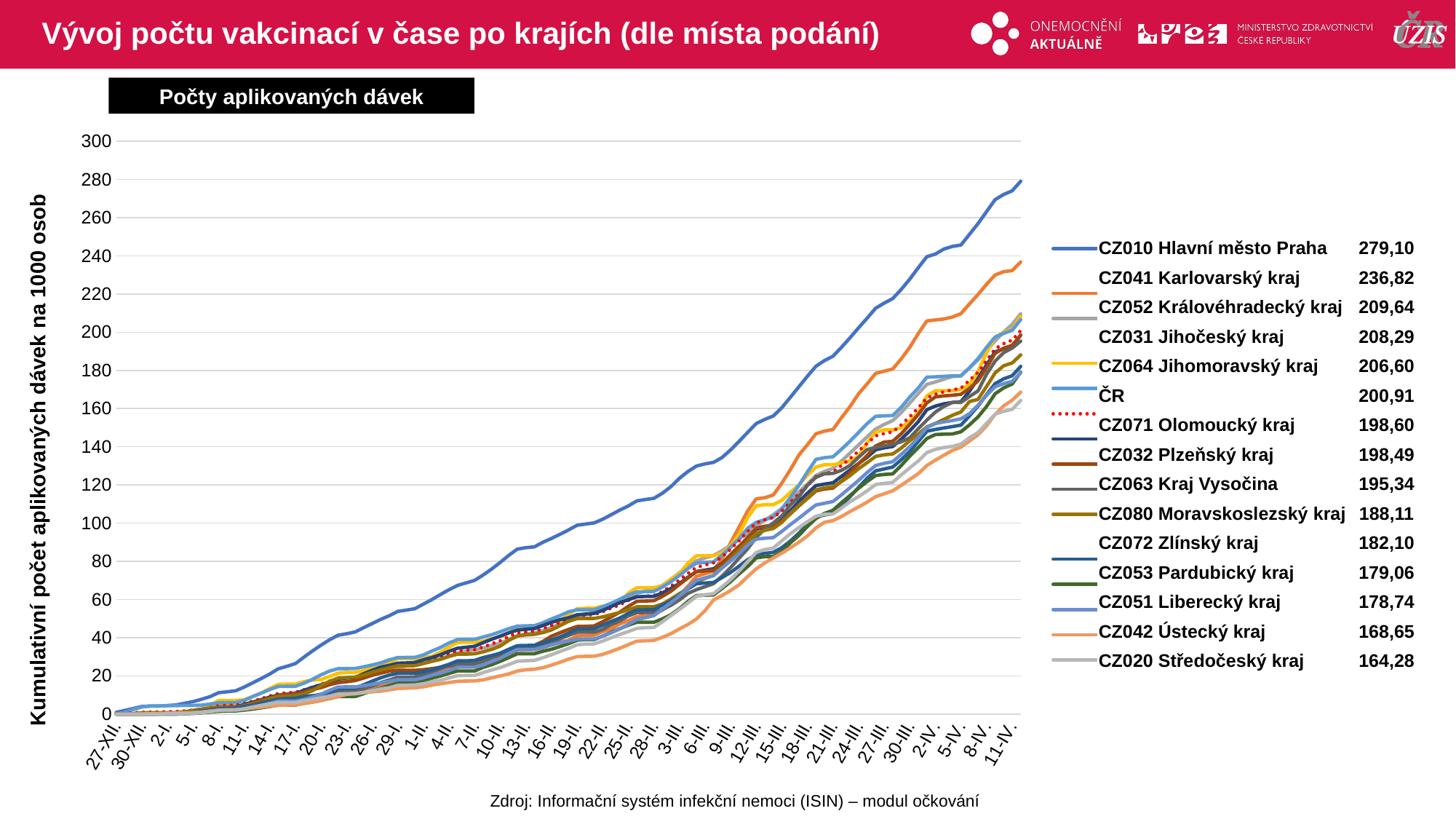

# Vývoj počtu vakcinací v čase po krajích (dle místa podání)
Počty aplikovaných dávek

### Chart

| Category | CZ010 Hlavní město Praha | CZ041 Karlovarský kraj | CZ052 Královéhradecký kraj | CZ031 Jihočeský kraj | CZ064 Jihomoravský kraj | ČR | CZ071 Olomoucký kraj | CZ032 Plzeňský kraj | CZ063 Kraj Vysočina | CZ080 Moravskoslezský kraj | CZ072 Zlínský kraj | CZ053 Pardubický kraj | CZ051 Liberecký kraj | CZ042 Ústecký kraj | CZ020 Středočeský kraj |
|---|---|---|---|---|---|---|---|---|---|---|---|---|---|---|---|
| 27-XII. | 0.8887869 | 0.0 | 0.0 | 0.0 | 0.0604032 | 0.1168886 | 0.0 | 0.0 | 0.0 | 0.000833 | 0.0 | 0.0 | 0.0 | 0.0 | 0.0 |
| 28-XII. | 1.8855572 | 0.0 | 0.0 | 0.0 | 0.8766859 | 0.3313092 | 0.0 | 0.0 | 0.0 | 0.000833 | 0.0 | 0.0 | 0.0 | 0.0 | 0.0 |
| 29-XII. | 2.9034711 | 0.0 | 0.0 | 0.0 | 2.3775387 | 0.6532672 | 0.0 | 0.0 | 0.0 | 0.2557185 | 0.0 | 0.0 | 0.0 | 0.0 | 0.0 |
| 30-XII. | 3.9742441 | 0.0 | 0.0 | 0.0 | 3.6745306 | 0.9773761 | 0.0 | 0.0 | 0.0 | 0.6597037 | 0.0 | 0.0 | 0.0 | 0.0207073 | 0.0 |
| 31-XII. | 4.1683122 | 0.0 | 0.0 | 0.0 | 4.2106093 | 1.0994078 | 0.3338528 | 0.0254281 | 0.0 | 0.6796947 | 0.0 | 0.0210461 | 0.0 | 0.1790576 | 0.0129951 |
| 1-I. | 4.1683122 | 0.0 | 0.0 | 0.0 | 4.2357773 | 1.1237206 | 0.4588499 | 0.0881507 | 0.0470761 | 0.6796947 | 0.0017166 | 0.0210461 | 0.0 | 0.2874666 | 0.0129951 |
| 2-I. | 4.47716 | 0.0 | 0.2284069 | 0.0 | 4.3515502 | 1.2405158 | 0.5822647 | 0.1864726 | 0.268726 | 0.6796947 | 0.0017166 | 0.0210461 | 0.0 | 0.401966 | 0.181209 |
| 3-I. | 4.7444757 | 0.0 | 0.543826 | 0.0 | 4.4236985 | 1.3258912 | 0.6787814 | 0.2525856 | 0.5041064 | 0.6796947 | 0.0017166 | 0.0210461 | 0.0 | 0.4981942 | 0.181209 |
| 4-I. | 5.6317523 | 0.5938968 | 0.6707188 | 0.4502525 | 4.4748735 | 1.6591641 | 1.0806706 | 0.3848116 | 0.9120991 | 1.2227841 | 0.4411601 | 0.1243634 | 0.1825599 | 0.6017309 | 0.2714525 |
| 5-I. | 6.4925994 | 1.550919 | 0.8048625 | 1.0557646 | 4.5394714 | 2.0792152 | 1.5490139 | 0.7119863 | 1.2161322 | 1.9491245 | 1.0230794 | 0.3022986 | 0.5341567 | 0.7929692 | 0.4649346 |
| 6-I. | 7.7642366 | 2.4027367 | 0.9281298 | 2.077372 | 4.6502107 | 2.6226071 | 1.8591331 | 1.179863 | 1.939927 | 2.6071623 | 1.6496296 | 0.6352098 | 1.1043747 | 0.974463 | 0.7869235 |
| 7-I. | 9.1408368 | 3.3869085 | 1.1184689 | 4.5242616 | 5.229914 | 3.3661123 | 2.4224109 | 1.8308219 | 2.6656833 | 3.1577483 | 2.2916291 | 0.9509013 | 1.6498005 | 1.4677849 | 1.1543951 |
| 8-I. | 11.17439931 | 4.208182879 | 2.313073397 | 7.107779587 | 5.882604621 | 4.294021127 | 3.289478889 | 2.361421192 | 3.26590338 | 3.503426378 | 2.852949507 | 1.448354768 | 1.987874417 | 1.95745251 | 1.99618667 |
| 9-I. | 11.6591921 | 4.20818288 | 2.82970813 | 7.11709516 | 5.92874599 | 4.48179104 | 3.51890382 | 2.86320201 | 3.32670999 | 3.51342189 | 3.02289054 | 1.61098377 | 1.98787442 | 2.15112703 | 2.13552267 |
| 10-I. | 12.18551708 | 4.208182879 | 3.407976478 | 7.117095157 | 5.985793493 | 4.642629811 | 3.727759626 | 3.220890356 | 3.385555096 | 3.513421888 | 3.199697883 | 1.610983772 | 1.987874417 | 2.268062585 | 2.181727348 |
| 11-I. | 14.13374996 | 4.61882008 | 4.013436129 | 7.494375725 | 7.126743619 | 5.556979519 | 5.045766319 | 4.490599238 | 4.489881584 | 4.368038023 | 3.937825613 | 2.058691851 | 2.76093669 | 2.564055715 | 2.700808077 |
| 12-I. | 16.353829 | 5.2127169 | 5.4654516 | 9.1292582 | 9.1871653 | 6.8051632 | 6.2640918 | 5.9213526 | 5.1254087 | 5.266801 | 4.657071 | 2.5886711 | 3.662467 | 3.156042 | 3.6566674 |
| 13-I. | 18.60788944 | 6.037384954 | 6.810514695 | 10.99547729 | 10.95899375 | 8.064381142 | 7.518808889 | 7.352106038 | 5.809973461 | 6.3179955 | 5.771128906 | 3.254493344 | 4.503144087 | 3.623784205 | 4.508566276 |
| 14-I. | 21.0054241 | 6.87562783 | 8.29878527 | 13.4159728 | 12.8415615 | 9.48191307 | 8.88270057 | 8.33193479 | 7.04572069 | 8.02306297 | 6.79077512 | 3.95666798 | 5.6458338 | 4.14633998 | 5.30198731 |
| 15-I. | 23.7216232 | 7.74780767 | 9.75261354 | 15.5181863 | 14.4430863 | 10.7830239 | 9.92697958 | 9.86101011 | 7.45371342 | 9.12923279 | 7.8344534 | 4.70476139 | 6.76373143 | 4.58484832 | 6.05425729 |
| 16-I. | 25.00836305 | 7.992153775 | 10.59373114 | 15.62997316 | 14.485033 | 11.09843623 | 10.2022895 | 10.28311626 | 7.45371342 | 9.402443403 | 8.095372969 | 4.704761395 | 6.763731434 | 4.716400821 | 6.054257292 |
| 17-I. | 26.43404665 | 7.992153775 | 11.25176064 | 15.62997316 | 14.54124157 | 11.39991541 | 10.67063282 | 10.38313338 | 7.45371342 | 9.65316412 | 8.351142811 | 4.704761395 | 6.76598526 | 4.838208693 | 6.054257292 |
| 18-I. | 29.7958811 | 8.39600358 | 12.1037548 | 16.9807307 | 16.1234709 | 12.7327265 | 12.4680585 | 11.4816265 | 8.2186998 | 10.5236065 | 9.24032924 | 5.66714244 | 7.62469292 | 5.49231697 | 6.99134601 |
| 19-I. | 33.06785514 | 8.962750794 | 13.05363756 | 17.82534239 | 18.18221477 | 14.14764008 | 13.95061826 | 12.86152375 | 9.428947477 | 12.268656 | 9.611109681 | 6.33487799 | 8.812459149 | 6.182967605 | 7.703908844 |
| 20-I. | 36.08384047 | 10.15393804 | 14.25730585 | 18.04115308 | 20.55220308 | 15.65830888 | 15.30818098 | 13.84474291 | 10.41950676 | 14.86415685 | 9.842847456 | 7.343177809 | 10.34506074 | 6.989335721 | 8.511768838 |
| 21-I. | 38.9050025 | 10.6426303 | 15.785457 | 19.7024297 | 22.5069191 | 17.2695954 | 16.5565691 | 15.3755134 | 10.9589202 | 17.168122 | 11.4547124 | 8.0721384 | 12.3982961 | 8.14285627 | 9.37594079 |
| 22-I. | 41.2753525 | 11.6098336 | 16.9383682 | 21.3869952 | 23.7602864 | 18.7429534 | 18.349248 | 16.4502737 | 12.1358224 | 18.8140494 | 13.3446627 | 9.17610234 | 14.1540265 | 9.1660424 | 10.4422582 |
| 23-I. | 42.05691105 | 11.73879402 | 17.65259305 | 21.80464319 | 23.77035359 | 19.12915344 | 18.92518374 | 16.9181504 | 12.31235767 | 19.11807946 | 13.44937388 | 9.17801562 | 14.22164124 | 10.32930758 | 10.61552578 |
| 24-I. | 42.99554 | 11.73879 | 18.31244 | 21.80464 | 23.87606 | 19.41904 | 19.23214 | 17.55216 | 12.59285 | 19.35131 | 13.56267 | 9.178016 | 14.22164 | 10.70691 | 10.61553 |
| 25-I. | 45.2714953 | 12.4888008 | 19.5070398 | 22.8184877 | 24.7393223 | 20.5914771 | 21.0786136 | 18.8405134 | 13.2950709 | 20.4033355 | 15.3564899 | 10.6531563 | 14.8549663 | 11.2075423 | 11.2696108 |
| 26-I. | 47.3835912 | 13.6528385 | 21.1657092 | 24.0201962 | 25.6931901 | 21.9410266 | 22.926671 | 20.3221229 | 14.721084 | 21.8693437 | 17.2035258 | 12.3100589 | 15.5739368 | 11.6253433 | 12.2319677 |
| 27-I. | 49.588568 | 15.0714034 | 22.0666477 | 24.8585974 | 26.8282677 | 23.1987484 | 24.62758 | 21.4341777 | 16.4825142 | 23.1162836 | 18.9956313 | 13.5460393 | 16.3695373 | 11.9651873 | 13.1517297 |
| 28-I. | 51.5020649 | 16.28974018 | 22.98208818 | 27.01515177 | 28.39959094 | 24.4243024 | 25.47882566 | 22.43095852 | 17.89283522 | 24.22661821 | 20.38949112 | 14.84324477 | 17.1718993 | 12.63878484 | 13.77910263 |
| 29-I. | 53.756125 | 18.2207531 | 24.4250399 | 29.0319726 | 29.5816488 | 25.7294342 | 26.6544307 | 22.8784928 | 19.2933487 | 25.271149 | 21.3353246 | 16.172976 | 17.9336924 | 13.3818129 | 15.028073 |
| 30-I. | 54.4410271 | 18.2207531 | 25.1537668 | 29.0428408 | 29.6437299 | 25.8973798 | 26.774681 | 22.8784928 | 19.2933487 | 25.3061333 | 21.3353246 | 16.2188948 | 17.9336924 | 13.5657428 | 15.1096531 |
| 31-I. | 55.1704817 | 18.2207531 | 25.7392862 | 29.0428408 | 29.6856766 | 26.0692529 | 27.031004 | 22.8784928 | 19.4110389 | 25.3244584 | 21.3353246 | 16.2188948 | 17.9336924 | 13.6960772 | 15.2165014 |
| 1-II. | 57.586139 | 19.198138 | 26.555025 | 29.407701 | 30.956662 | 27.171934 | 28.437616 | 23.246352 | 20.70367 | 26.468944 | 22.169581 | 17.462528 | 18.941153 | 14.257611 | 15.882138 |
| 2-II. | 59.9693267 | 20.3282383 | 27.6535538 | 30.241444 | 33.0044992 | 28.5058667 | 29.6132212 | 23.7939037 | 22.1591054 | 27.6509135 | 23.2081091 | 18.7960862 | 20.2866867 | 15.1200112 | 16.8625432 |
| 3-II. | 62.6160539 | 21.9911492 | 28.8590349 | 32.5113378 | 34.8635768 | 29.9382669 | 31.0720473 | 24.4635099 | 23.7165392 | 28.6229768 | 24.5762203 | 19.9421423 | 21.4000766 | 15.8825285 | 17.7187738 |
| 4-II. | 65.1396951 | 23.555643 | 30.401688 | 35.0762246 | 37.2083971 | 31.5989272 | 32.8963711 | 25.1873626 | 25.4328548 | 30.1772787 | 26.0318768 | 21.2986596 | 22.7997025 | 16.5147113 | 18.9027687 |
| 5-II. | 67.3839386 | 25.018326 | 31.9769708 | 37.4625631 | 39.0490181 | 33.0963175 | 34.4865233 | 25.7705133 | 26.4744132 | 31.3709092 | 27.8394315 | 22.5786455 | 24.5509252 | 17.1493304 | 20.1134758 |
| 6-II. | 68.6978631 | 25.2219477 | 32.8217139 | 37.5743499 | 39.0918037 | 33.391999 | 34.9849292 | 26.1061639 | 26.4744132 | 31.3825707 | 27.8394315 | 22.5786455 | 24.5509252 | 17.2881913 | 20.208773 |
| 7-II. | 70.01178756 | 25.44593164 | 33.65195496 | 37.57590248 | 39.13542826 | 33.7016136 | 35.49757522 | 26.30789339 | 26.47441317 | 31.56248985 | 28.11923338 | 22.57864547 | 24.5509252 | 17.40390881 | 20.26436298 |
| 8-II. | 72.80500983 | 26.69820541 | 34.58189748 | 38.20004565 | 40.36782219 | 35.13438781 | 37.40101105 | 28.26924609 | 27.64935378 | 32.5820319 | 29.56287389 | 24.4555755 | 25.70263021 | 17.91306572 | 21.66205462 |
| 9-II. | 75.9629594 | 28.120164 | 35.8888927 | 39.4219379 | 41.5532358 | 36.7113558 | 39.1699564 | 29.6304961 | 29.438245 | 33.8789494 | 30.659766 | 25.8293123 | 27.4989294 | 18.9679219 | 23.0568585 |
| 10-II. | 79.4184298 | 30.1699563 | 37.2085772 | 40.5677529 | 43.1111361 | 38.4494432 | 40.8075758 | 30.974794 | 31.8214718 | 35.5748543 | 31.8716688 | 27.6258844 | 29.2118371 | 19.9777092 | 24.3354287 |
| 11-II. | 83.0996838 | 31.3204192 | 39.0213307 | 42.5768108 | 44.7286007 | 40.5352976 | 42.5274717 | 32.8107015 | 33.298484 | 38.6043269 | 33.9178275 | 29.5219473 | 31.7045685 | 21.0228207 | 25.8970025 |
| 12-II. | 86.3943118 | 33.4279043 | 40.9247218 | 44.9336499 | 46.0314651 | 42.5258644 | 43.9704754 | 34.7890063 | 34.6323064 | 40.8291609 | 35.8060612 | 31.572986 | 33.7532962 | 22.5052225 | 27.6686633 |
| 13-II. | 87.1267869 | 33.5534711 | 41.9253617 | 45.3544031 | 46.1984129 | 42.9487208 | 44.388187 | 35.5009925 | 34.6323064 | 41.4463837 | 35.9090558 | 31.5959454 | 33.820911 | 23.2372878 | 27.9321744 |
| 14-II. | 87.5617412 | 33.7638802 | 42.4311199 | 45.3544031 | 46.2789506 | 43.1688455 | 44.7521024 | 35.9349651 | 34.6323064 | 41.7520797 | 36.0223498 | 31.5959454 | 33.820911 | 23.4748132 | 28.0960566 |
| 15-II. | 89.9638067 | 34.7684142 | 43.6746688 | 47.2966993 | 47.8192332 | 44.6335069 | 46.3707349 | 38.0268487 | 35.7719399 | 42.6591723 | 37.2291028 | 32.8893243 | 34.9545854 | 24.2884898 | 29.4937483 |
| 16-II. | 91.9830217 | 36.1496484 | 45.40041 | 48.3043334 | 49.7873722 | 46.2727532 | 48.0210122 | 40.7764719 | 37.4607944 | 44.0293901 | 38.8083529 | 33.92441 | 36.3249115 | 25.607669 | 31.0668733 |
| 17-II. | 94.1366497 | 37.5953629 | 47.1406534 | 48.6086421 | 51.5357105 | 47.9410814 | 49.4481935 | 42.5615232 | 39.3811064 | 46.2817118 | 40.3738703 | 35.3325859 | 37.341387 | 27.1302674 | 32.7533442 |
| 18-II. | 96.397506 | 38.576141 | 49.0313552 | 52.1470059 | 53.5583802 | 49.8290667 | 50.3991203 | 44.292328 | 41.1856897 | 48.524038 | 42.3342002 | 36.8708649 | 38.2136176 | 28.7393494 | 34.4037177 |
| 19-II. | 98.86149197 | 40.89742894 | 50.96193762 | 55.12798816 | 54.56929552 | 51.59810618 | 51.98452568 | 45.86547867 | 42.85689066 | 49.9908791 | 44.46103801 | 38.64447769 | 39.1354324 | 30.06705523 | 36.26129037 |
| 20-II. | 99.50637216 | 41.15874352 | 52.14566562 | 55.3919293 | 54.56929552 | 51.88555873 | 52.35951678 | 45.95362935 | 42.85689066 | 50.06084767 | 44.5983641 | 38.95634272 | 39.27066195 | 30.22418739 | 36.63309367 |
| 21-II. | 100.096128 | 41.331822 | 53.1680586 | 55.3919293 | 54.6087254 | 52.0744508 | 52.7028631 | 46.1384067 | 42.8568907 | 50.0833376 | 44.7013587 | 38.9563427 | 39.2706619 | 30.3045806 | 36.7038446 |
| 22-II. | 102.019442 | 43.1338745 | 54.8865488 | 56.4958243 | 56.1741761 | 53.5723086 | 54.2803573 | 48.3387834 | 44.2730962 | 50.8479941 | 46.4454 | 40.7816141 | 40.7491717 | 31.2193577 | 38.2221016 |
| 23-II. | 104.376199 | 44.735699 | 56.973028 | 57.2907529 | 58.029059 | 55.4117617 | 56.281892 | 50.8493827 | 46.8779729 | 52.0041415 | 48.5035748 | 42.8364794 | 42.531948 | 32.7992058 | 39.9410602 |
| 24-II. | 106.799408 | 47.2029159 | 58.8891084 | 58.1136282 | 60.086125 | 57.255984 | 58.3293118 | 53.3430299 | 48.7629778 | 53.1886094 | 50.2458995 | 44.717236 | 44.5423607 | 34.4436121 | 41.6441359 |
| 25-II. | 108.954547 | 48.9031575 | 61.185867 | 63.2868745 | 62.2841318 | 59.4375001 | 59.8656677 | 56.3571052 | 51.3462779 | 54.5155134 | 52.613058 | 46.5080683 | 46.9494467 | 36.3267618 | 43.2085975 |
| 26-II. | 111.64054 | 50.9156191 | 63.0910709 | 66.1498596 | 63.9880066 | 61.4239524 | 61.384619 | 59.0338346 | 53.064555 | 56.1506123 | 54.4978586 | 48.0597403 | 49.4782393 | 38.156316 | 44.8373126 |
| 27-II. | 112.360178 | 51.5264844 | 64.4687635 | 66.1560699 | 64.0282754 | 61.7488093 | 61.5808169 | 59.1931839 | 53.1822453 | 56.1631067 | 54.6060029 | 48.0597403 | 50.4496383 | 38.3499906 | 45.2582084 |
| 28-II. | 112.95522 | 51.9201531 | 65.5274116 | 66.1886744 | 64.1851561 | 62.0166246 | 61.647271 | 59.3694853 | 53.2999355 | 56.2230798 | 54.7501953 | 48.0597403 | 51.5044288 | 38.5862978 | 45.3621689 |
| 1-III. | 115.634418 | 54.4043385 | 67.4326154 | 67.1310996 | 66.4955801 | 64.1378261 | 63.4225454 | 61.6105469 | 54.7494866 | 57.606625 | 57.0504073 | 49.8180468 | 54.9144673 | 40.2063425 | 48.2831712 |
| 2-III. | 119.087623 | 57.7233731 | 70.5197345 | 70.6943049 | 69.3118812 | 66.9617622 | 65.7310349 | 64.2991427 | 56.9424475 | 60.2321124 | 59.2390418 | 52.0106685 | 58.3087291 | 42.0687849 | 51.5478208 |
| 3-III. | 123.440942 | 62.0333668 | 74.0401017 | 73.5262381 | 72.5300317 | 70.2112664 | 68.3464791 | 67.8946735 | 59.7552436 | 63.0391849 | 62.2516329 | 55.2077633 | 61.8990737 | 44.5743728 | 54.7669876 |
| 4-III. | 127.040642 | 66.9542258 | 77.2813049 | 79.0363975 | 76.2163074 | 73.6896853 | 71.6280468 | 71.2681323 | 63.1721827 | 65.6321869 | 65.5714911 | 58.9673632 | 65.9920215 | 46.9459721 | 58.1377636 |
| 5-III. | 129.897295 | 72.0888877 | 80.2524078 | 82.9147796 | 79.0409979 | 76.8435279 | 74.6612027 | 74.5720878 | 65.1846854 | 68.8690663 | 68.2304675 | 62.0458346 | 69.9542473 | 49.7853136 | 61.6767535 |
| 6-III. | 131.017906 | 73.5040589 | 81.7606187 | 82.9147796 | 79.4227128 | 78.0383168 | 75.3890335 | 74.9416426 | 66.7068121 | 71.059749 | 68.6115474 | 62.244816 | 71.3268273 | 54.1131473 | 62.4109748 |
| 7-III. | 131.803996 | 74.8174192 | 83.0549246 | 82.9163322 | 79.7398298 | 79.1730718 | 76.0757261 | 75.2874645 | 68.2662074 | 72.6398726 | 68.929114 | 62.3730059 | 72.4357096 | 59.771123 | 63.0571184 |
| 8-III. | 134.354066 | 81.3129531 | 85.5166438 | 84.3307462 | 83.1433847 | 82.3676851 | 78.9791382 | 78.8677384 | 72.2578671 | 76.6022595 | 71.488529 | 65.7863017 | 76.4655503 | 62.0672014 | 66.5650645 |
| 9-III. | 138.363802 | 89.6648386 | 88.4659937 | 88.064737 | 87.3833567 | 86.3020633 | 82.6863286 | 83.4753068 | 76.6987111 | 81.0727515 | 74.1818369 | 69.3507468 | 80.1437941 | 64.690943 | 70.3964434 |
| 10-III. | 142.867391 | 98.0302989 | 91.5458618 | 94.2130129 | 91.8833983 | 90.7553335 | 87.3175478 | 87.908269 | 81.6985836 | 85.7664766 | 77.4381818 | 73.4164718 | 83.9707904 | 67.7008155 | 74.9115072 |
| 11-III. | 147.524272 | 106.307523 | 94.7780011 | 102.957228 | 97.307945 | 95.669706 | 92.3981235 | 92.2751183 | 86.5768429 | 90.2969416 | 80.8318528 | 77.23921 | 88.4761883 | 72.0067238 | 79.8532424 |
| 12-III. | 152.157743 | 112.714821 | 98.4125718 | 109.086872 | 100.375926 | 100.024509 | 96.755615 | 97.3200497 | 92.4378154 | 94.5342051 | 83.4290325 | 81.758383 | 91.5797066 | 76.0312559 | 84.6000515 |
| 13-III. | 154.33025 | 113.298537 | 101.470687 | 109.658227 | 101.816376 | 101.722948 | 97.9549536 | 98.3761627 | 96.915928 | 96.2067871 | 84.1345452 | 82.4203788 | 92.0935789 | 79.1154312 | 86.1544059 |
| 14-III. | 156.116885 | 114.717102 | 104.371092 | 109.673753 | 103.120079 | 102.949344 | 98.6100013 | 98.783012 | 100.070026 | 97.1755187 | 84.7044485 | 82.5141296 | 92.4271451 | 81.7209016 | 86.9297783 |
| 15-III. | 160.408283 | 120.87666 | 107.721061 | 111.931226 | 107.36844 | 106.363988 | 102.100425 | 100.927447 | 103.738037 | 100.359922 | 87.0990722 | 85.1161936 | 95.6185625 | 84.2605958 | 90.7070111 |
| 16-III. | 165.89052 | 127.9627 | 111.92484 | 116.06734 | 113.43729 | 110.91834 | 106.46583 | 104.80269 | 109.5382 | 105.12028 | 90.597454 | 89.644933 | 99.199892 | 87.062177 | 94.409161 |
| 17-III. | 171.4158 | 135.63924 | 116.30082 | 119.94417 | 119.76537 | 115.3488 | 111.23787 | 108.97459 | 113.83193 | 109.16513 | 94.703504 | 93.511677 | 102.52879 | 89.997747 | 97.675255 |
| 18-III. | 176.9411 | 141.059 | 120.3958 | 125.0569 | 126.7654 | 119.9746 | 115.6238 | 112.8922 | 119.7361 | 113.3208 | 99.27303 | 98.24705 | 106.0898 | 93.24758 | 100.7009 |
| 19-III. | 182.1673 | 146.7977 | 124.9477 | 129.3218 | 133.3863 | 124.3915 | 119.638 | 116.8539 | 123.9631 | 117.4281 | 103.2864 | 102.3817 | 109.5134 | 97.47188 | 103.6075 |
| 20-III. | 185.1569 | 148.1959 | 127.1103 | 130.5857 | 134.2806 | 125.9659 | 120.437 | 117.8727 | 125.8167 | 118.4601 | 104.2202 | 105.0602 | 110.3992 | 100.4184 | 104.58 |
| 21-III. | 187.41547 | 149.04434 | 128.63298 | 130.58565 | 134.71181 | 126.7921 | 121.10789 | 118.33212 | 126.04622 | 119.04486 | 104.98923 | 106.72289 | 111.31646 | 101.32222 | 104.76767 |
| 22-III. | 192.1026 | 155.2141 | 132.5322 | 131.5281 | 138.6892 | 130.1721 | 124.4939 | 122.0056 | 127.6468 | 121.7586 | 109.3476 | 110.7293 | 114.8099 | 103.4807 | 107.8612 |
| 23-III. | 197.09925 | 161.08856 | 136.67617 | 132.56987 | 142.92246 | 133.83216 | 127.86247 | 126.45724 | 130.23599 | 124.87474 | 113.81243 | 114.46021 | 118.61209 | 106.0776 | 111.18507 |
| 24-III. | 202.31115 | 167.77414 | 140.98146 | 135.00434 | 147.52821 | 137.75018 | 131.20733 | 131.09193 | 134.4748 | 128.48979 | 118.73385 | 118.24085 | 122.38274 | 108.47722 | 113.89887 |
| 25-III. | 207.34106 | 172.94953 | 145.21787 | 142.09194 | 152.12221 | 141.82454 | 134.462 | 135.3469 | 138.5253 | 131.65003 | 123.4716 | 121.77468 | 126.47569 | 110.96819 | 116.86825 |
| 26-III. | 212.5703 | 178.4371 | 149.3074 | 147.658 | 155.9779 | 145.7094 | 138.4366 | 140.4376 | 139.6355 | 134.9286 | 127.3579 | 124.9182 | 130.163 | 113.8563 | 120.2138 |
| 27-III. | 215.23443 | 179.60796 | 151.70752 | 148.85193 | 156.21369 | 146.9207 | 139.43024 | 142.45829 | 140.44365 | 135.75985 | 128.38788 | 125.5075 | 131.30564 | 115.35327 | 120.81514 |
| 28-III. | 217.61006 | 180.74145 | 153.70336 | 148.85193 | 156.38232 | 147.81158 | 140.12167 | 142.877 | 141.20668 | 136.20465 | 129.34916 | 125.7811 | 132.16886 | 116.91241 | 121.37248 |
| 29-III. | 222.4217 | 186.0153 | 157.9343 | 149.9776 | 160.6835 | 151.479 | 143.9966 | 146.7997 | 142.6052 | 139.3008 | 133.1651 | 130.1702 | 136.0049 | 119.7712 | 125.2335 |
| 30-III. | 227.82167 | 192.11034 | 162.87952 | 153.53301 | 166.0418 | 155.80536 | 148.34616 | 151.74632 | 144.66677 | 143.15403 | 137.47886 | 135.11983 | 140.05274 | 122.87126 | 128.93633 |
| 31-III. | 233.80909 | 199.35588 | 167.91535 | 157.99051 | 170.82205 | 160.3988 | 153.172 | 156.93364 | 149.44892 | 146.61748 | 142.8054 | 139.54908 | 144.76774 | 125.91767 | 132.54174 |
| 1-IV. | 239.5609 | 205.9159 | 172.7065 | 166.6664 | 176.4588 | 165.672 | 159.4298 | 163.016 | 153.9525 | 150.3941 | 148.156 | 144.317 | 150.0439 | 130.142 | 136.9456 |
| 2-IV. | 240.9398 | 206.4487 | 173.9681 | 169.3679 | 176.6401 | 167.4724 | 161.3205 | 166.12 | 158.1423 | 152.2208 | 149.0846 | 146.3986 | 152.1603 | 132.9728 | 138.6581 |
| 3-IV. | 243.5616 | 206.9272 | 175.373 | 169.3679 | 176.9144 | 168.807 | 162.493 | 166.6658 | 161.1493 | 154.3623 | 149.864 | 146.6206 | 153.037 | 135.5478 | 139.6089 |
| 4-IV. | 244.95706 | 207.95211 | 176.78153 | 169.36792 | 177.09979 | 169.84827 | 163.22239 | 167.00825 | 163.21867 | 156.47472 | 150.56432 | 146.71623 | 153.74248 | 138.14109 | 140.21027 |
| 5-IV. | 245.6691 | 209.744 | 177.0516 | 170.1271 | 177.2139 | 170.7261 | 163.5911 | 167.4999 | 163.2324 | 158.2398 | 151.3642 | 147.8623 | 154.6598 | 139.7989 | 141.4087 |
| 6-IV. | 251.28731 | 214.85489 | 181.33517 | 172.68892 | 181.37332 | 174.89514 | 169.10042 | 170.6343 | 166.32569 | 163.69731 | 156.17238 | 151.4937 | 157.35761 | 143.067 | 144.74988 |
| 7-IV. | 256.90698 | 219.78932 | 185.58607 | 179.41787 | 186.20222 | 179.04684 | 175.84235 | 174.58243 | 169.29541 | 164.84013 | 161.37017 | 155.65892 | 161.80667 | 146.25958 | 147.48679 |
| 8-IV. | 263.178323 | 225.1106345 | 190.3191715 | 189.2721901 | 192.1074775 | 185.2248269 | 182.9149625 | 181.4564866 | 177.9829075 | 171.5862625 | 167.3249736 | 161.104117 | 166.9521513 | 151.0429799 | 152.265365 |
| 9-IV. | 269.4617516 | 229.9839818 | 195.4130087 | 197.3239474 | 197.4825271 | 191.32258 | 189.6917004 | 188.9306474 | 184.8677849 | 178.6864067 | 173.0566213 | 167.7719061 | 171.4282495 | 156.955534 | 157.0728179 |
| 10-IV. | 272.1274 | 231.6842 | 200.1062 | 199.8764 | 199.3911 | 194.0725 | 191.3119 | 191.6209 | 189.2988 | 182.4156 | 175.5731 | 170.8255 | 173.0645 | 161.4064 | 158.5745 |
| 11-IV. | 274.079366 | 232.271333 | 204.087034 | 201.438324 | 201.004372 | 195.831583 | 192.269171 | 193.117805 | 191.693817 | 183.909894 | 177.195286 | 172.865064 | 174.263562 | 164.393123 | 159.606856 |
| 12-IV. | 279.100218 | 236.815492 | 209.644936 | 208.294583 | 206.604256 | 200.905765 | 198.601299 | 198.489911 | 195.338291 | 188.113006 | 182.101261 | 179.060272 | 178.737407 | 168.645436 | 164.278582 |
| CZ010 Hlavní město Praha | 279,10 |
| --- | --- |
| CZ041 Karlovarský kraj | 236,82 |
| CZ052 Královéhradecký kraj | 209,64 |
| CZ031 Jihočeský kraj | 208,29 |
| CZ064 Jihomoravský kraj | 206,60 |
| ČR | 200,91 |
| CZ071 Olomoucký kraj | 198,60 |
| CZ032 Plzeňský kraj | 198,49 |
| CZ063 Kraj Vysočina | 195,34 |
| CZ080 Moravskoslezský kraj | 188,11 |
| CZ072 Zlínský kraj | 182,10 |
| CZ053 Pardubický kraj | 179,06 |
| CZ051 Liberecký kraj | 178,74 |
| CZ042 Ústecký kraj | 168,65 |
| CZ020 Středočeský kraj | 164,28 |
Kumulativní počet aplikovaných dávek na 1000 osob
Zdroj: Informační systém infekční nemoci (ISIN) – modul očkování